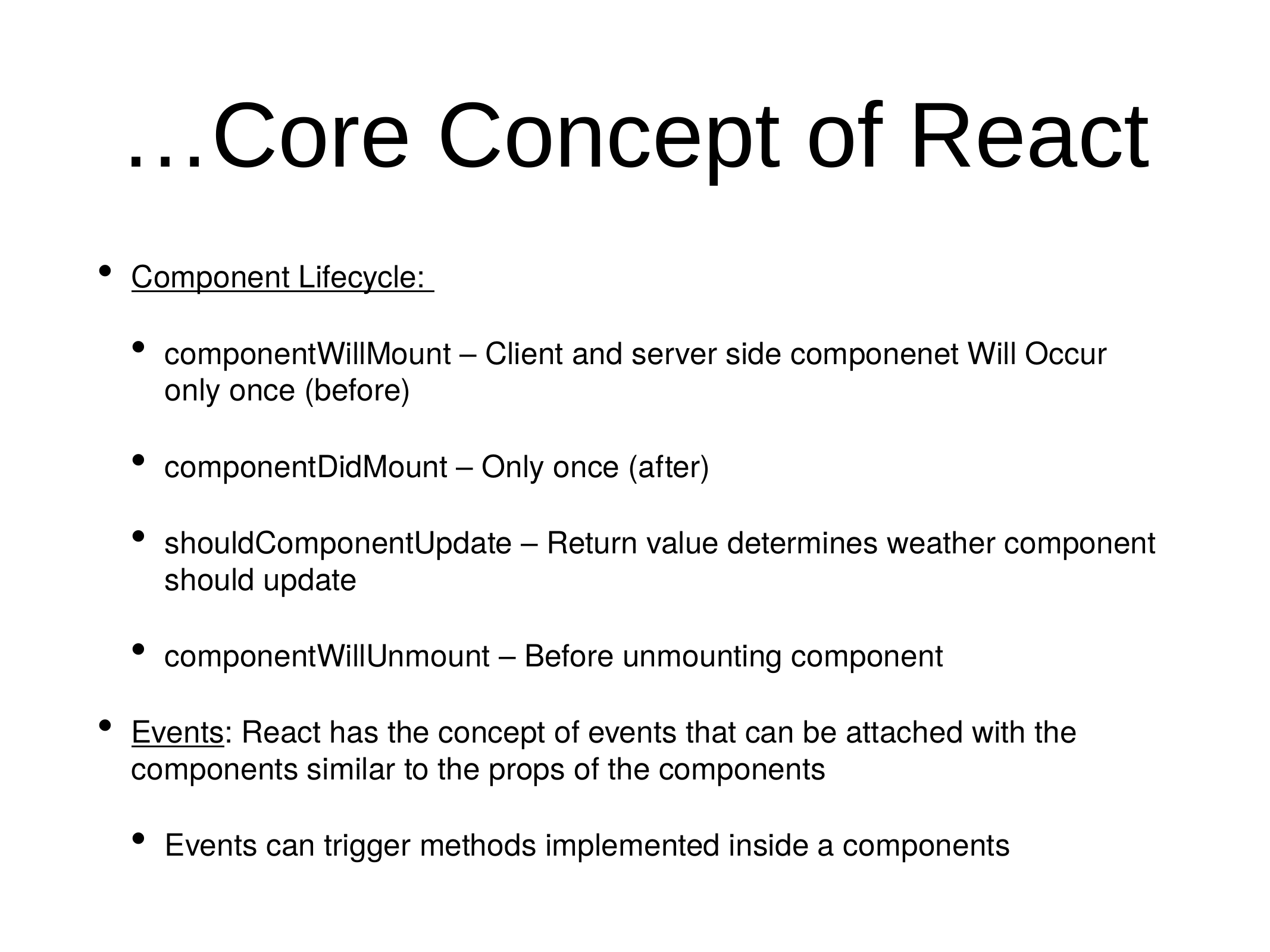

# …Core Concept of React
Component Lifecycle:
componentWillMount – Client and server side componenet Will Occur only once (before)
componentDidMount – Only once (after)
shouldComponentUpdate – Return value determines weather component should update
componentWillUnmount – Before unmounting component
Events: React has the concept of events that can be attached with the components similar to the props of the components
Events can trigger methods implemented inside a components